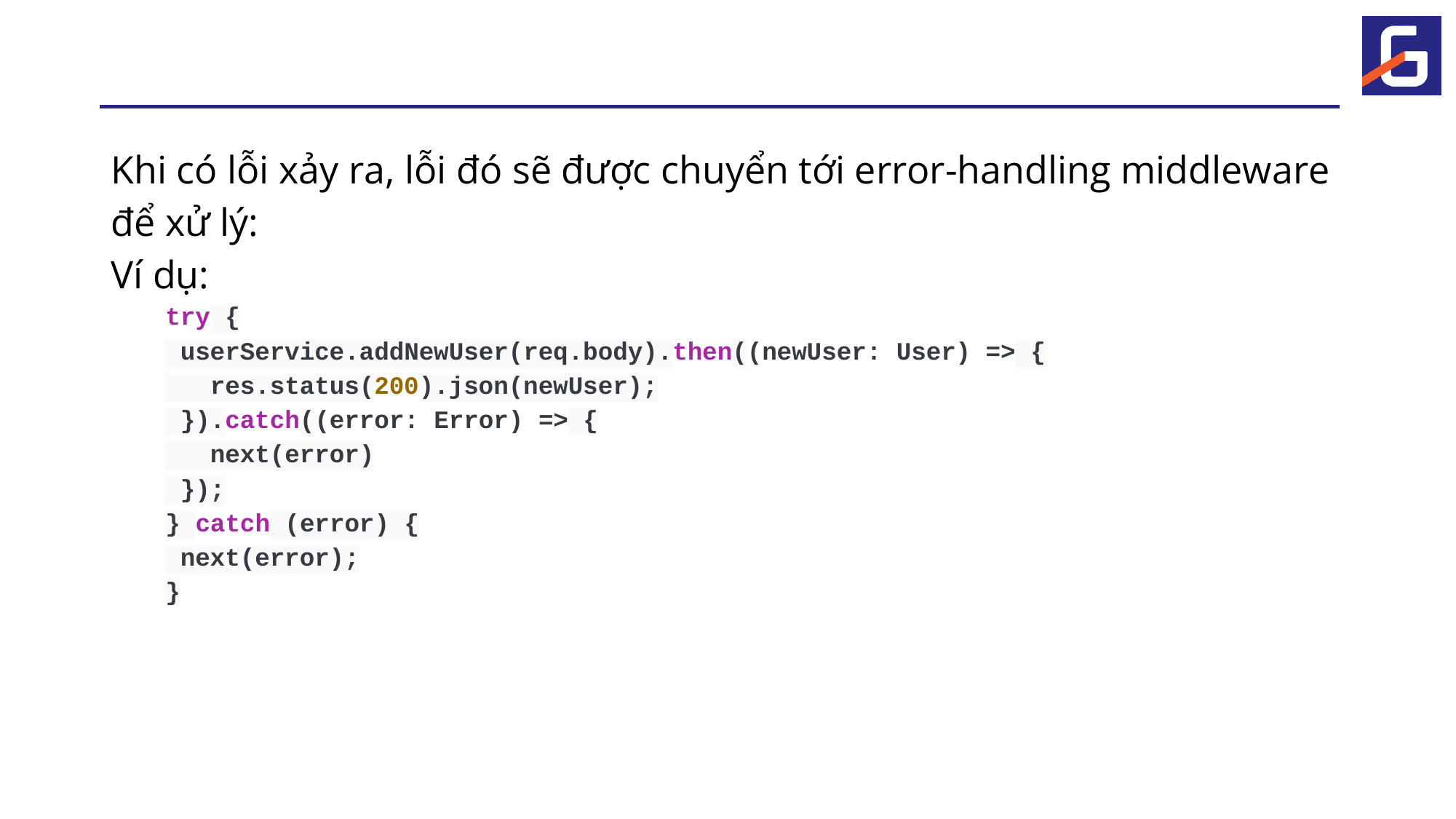

#
Khi có lỗi xảy ra, lỗi đó sẽ được chuyển tới error-handling middleware để xử lý:
Ví dụ:
try {
 userService.addNewUser(req.body).then((newUser: User) => {
   res.status(200).json(newUser);
 }).catch((error: Error) => {
   next(error)
 });
} catch (error) {
 next(error);
}